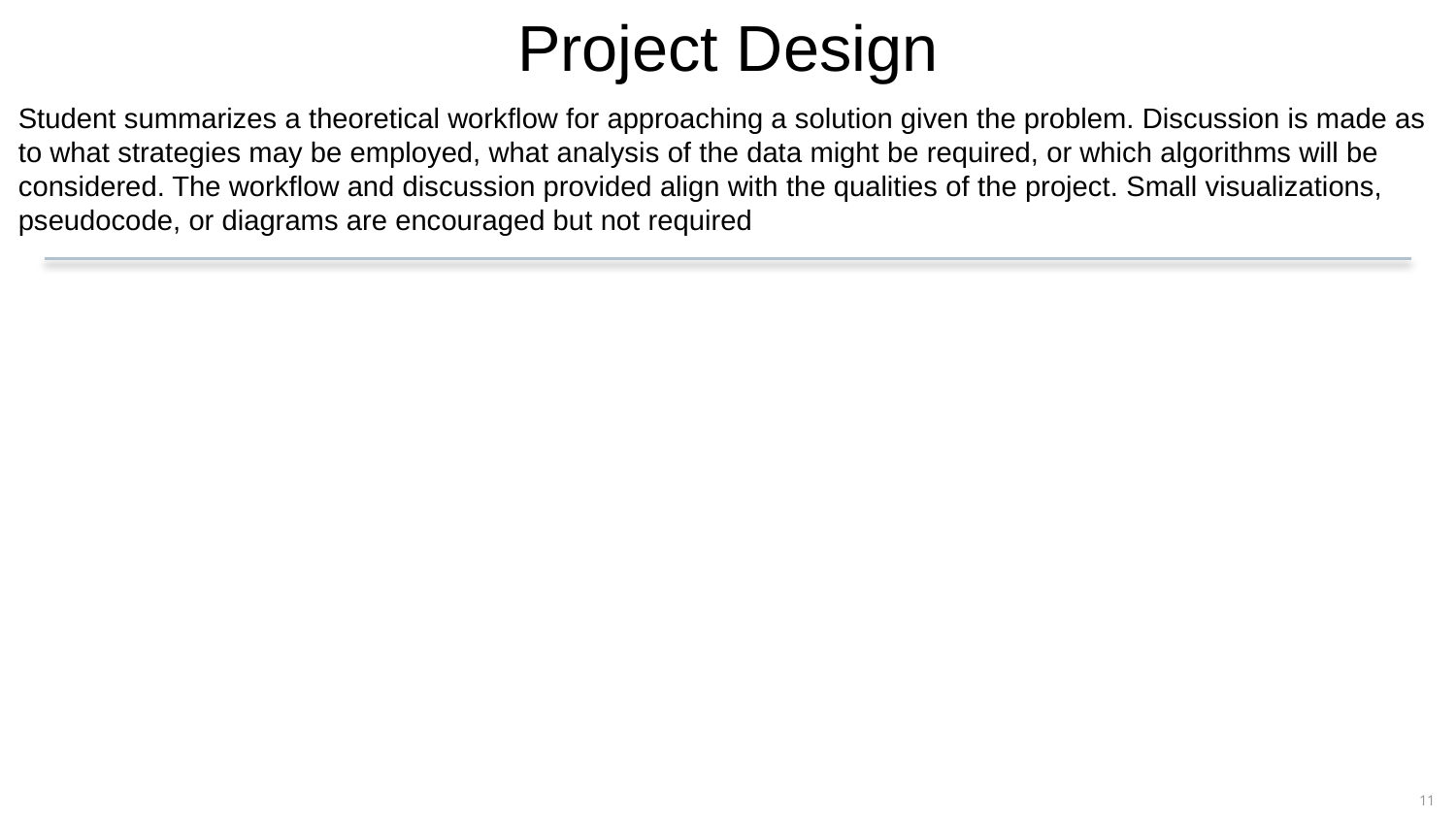

Project Design
Student summarizes a theoretical workflow for approaching a solution given the problem. Discussion is made as to what strategies may be employed, what analysis of the data might be required, or which algorithms will be considered. The workflow and discussion provided align with the qualities of the project. Small visualizations, pseudocode, or diagrams are encouraged but not required
11